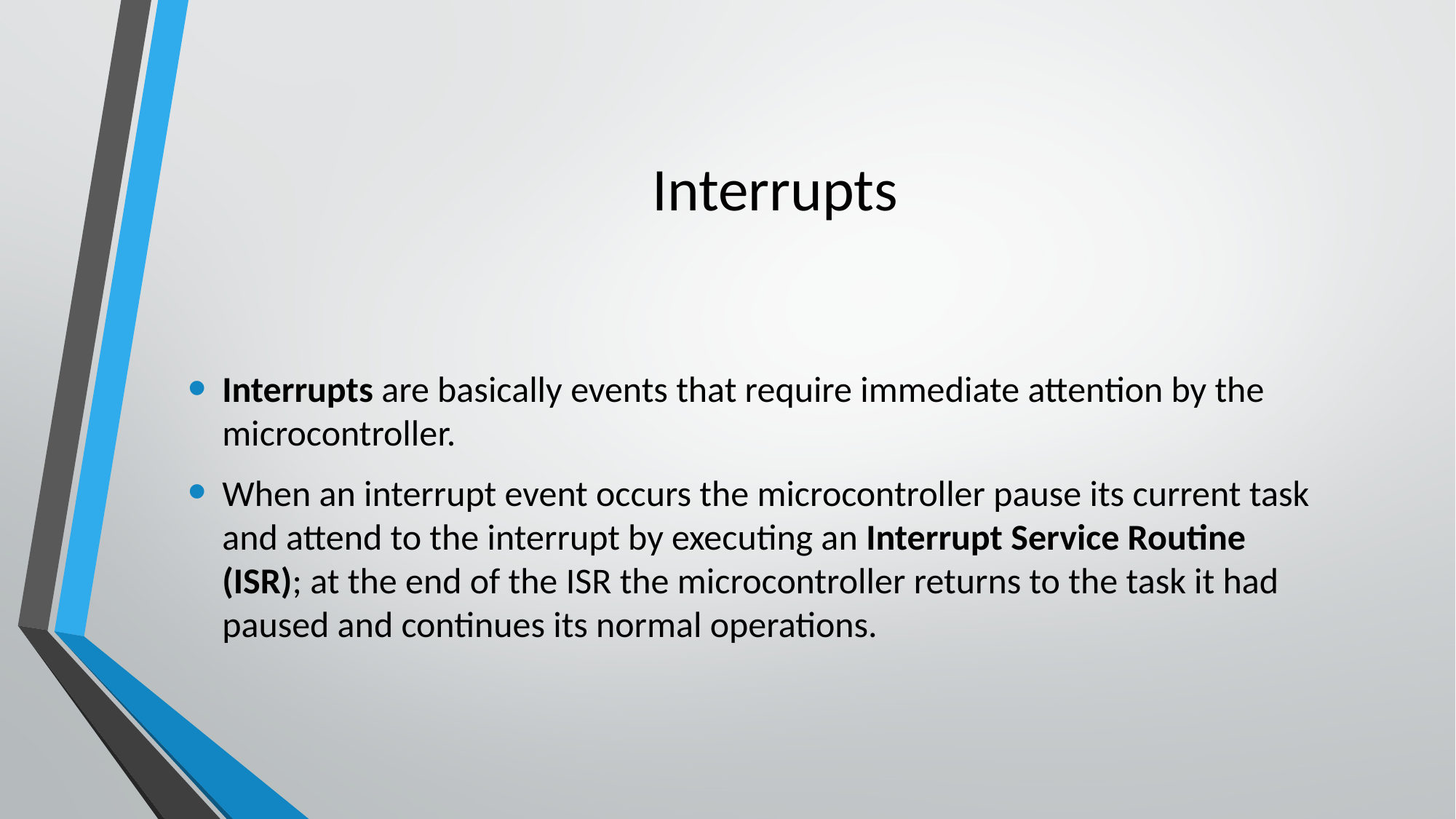

# Interrupts
Interrupts are basically events that require immediate attention by the microcontroller.
When an interrupt event occurs the microcontroller pause its current task and attend to the interrupt by executing an Interrupt Service Routine (ISR); at the end of the ISR the microcontroller returns to the task it had paused and continues its normal operations.